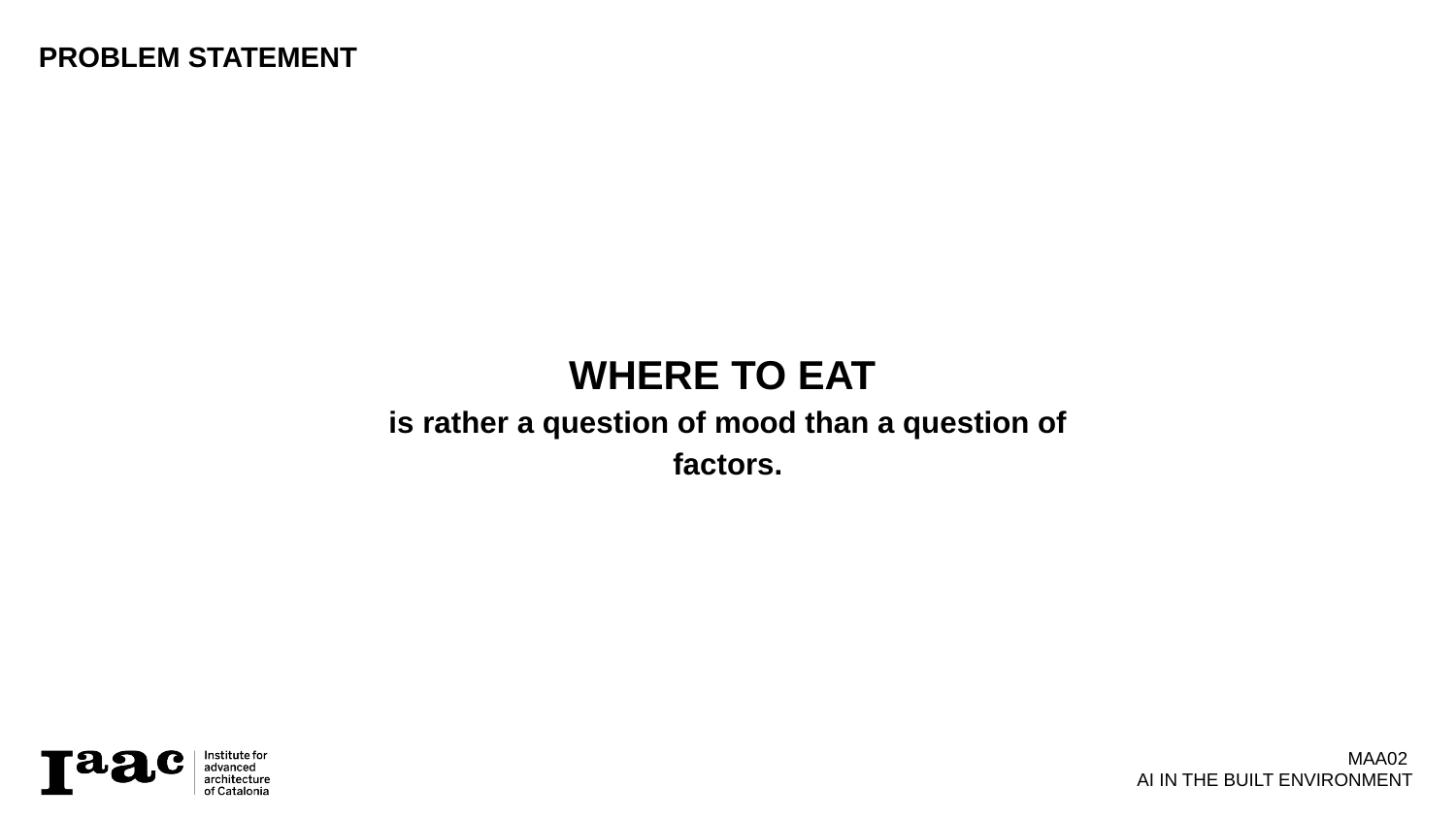

PROBLEM STATEMENT
WHERE TO EAT
is rather a question of mood than a question of factors.